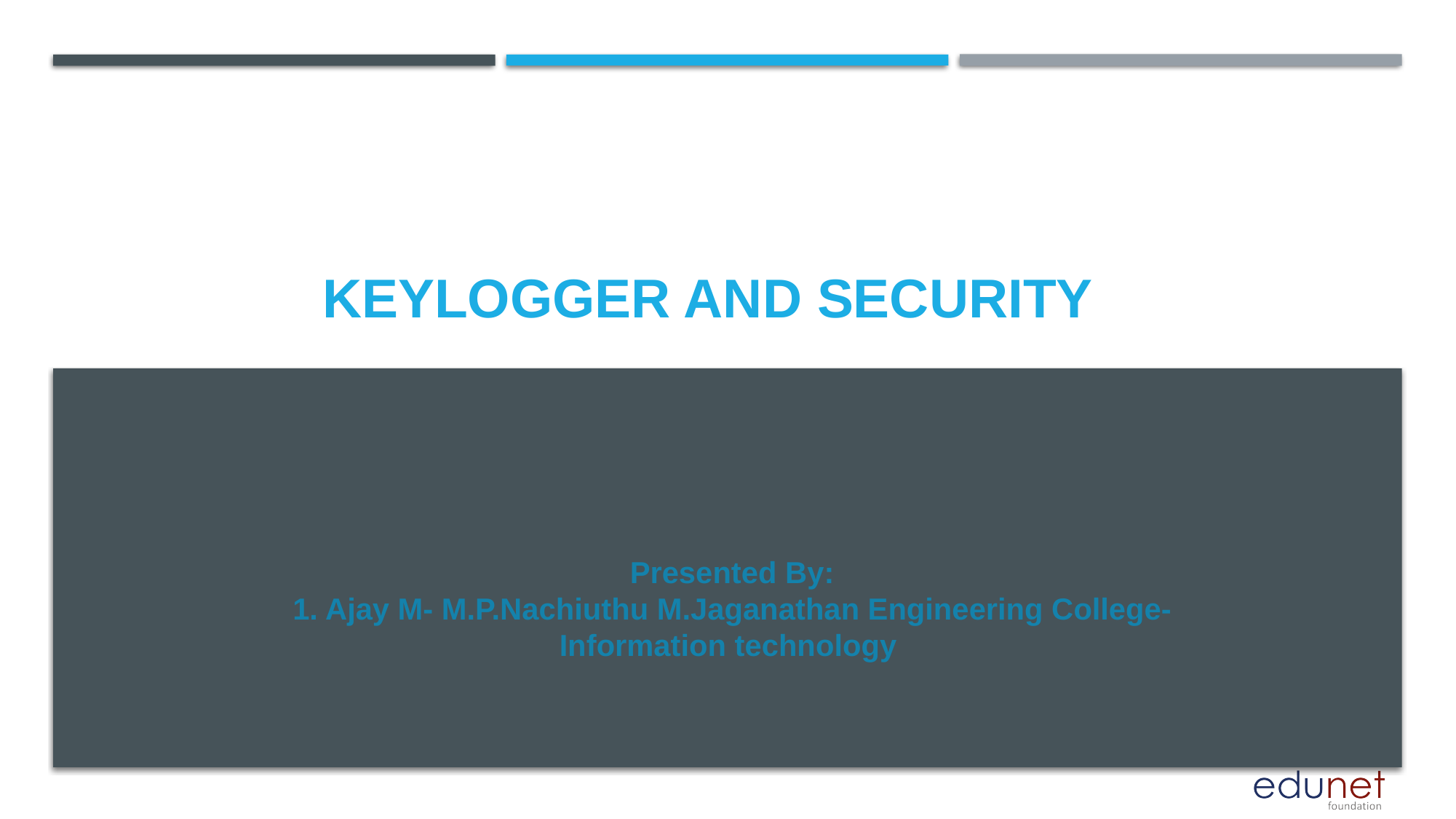

# KEYLOGGER AND SECURITY
Presented By:
1. Ajay M- M.P.Nachiuthu M.Jaganathan Engineering College- Information technology